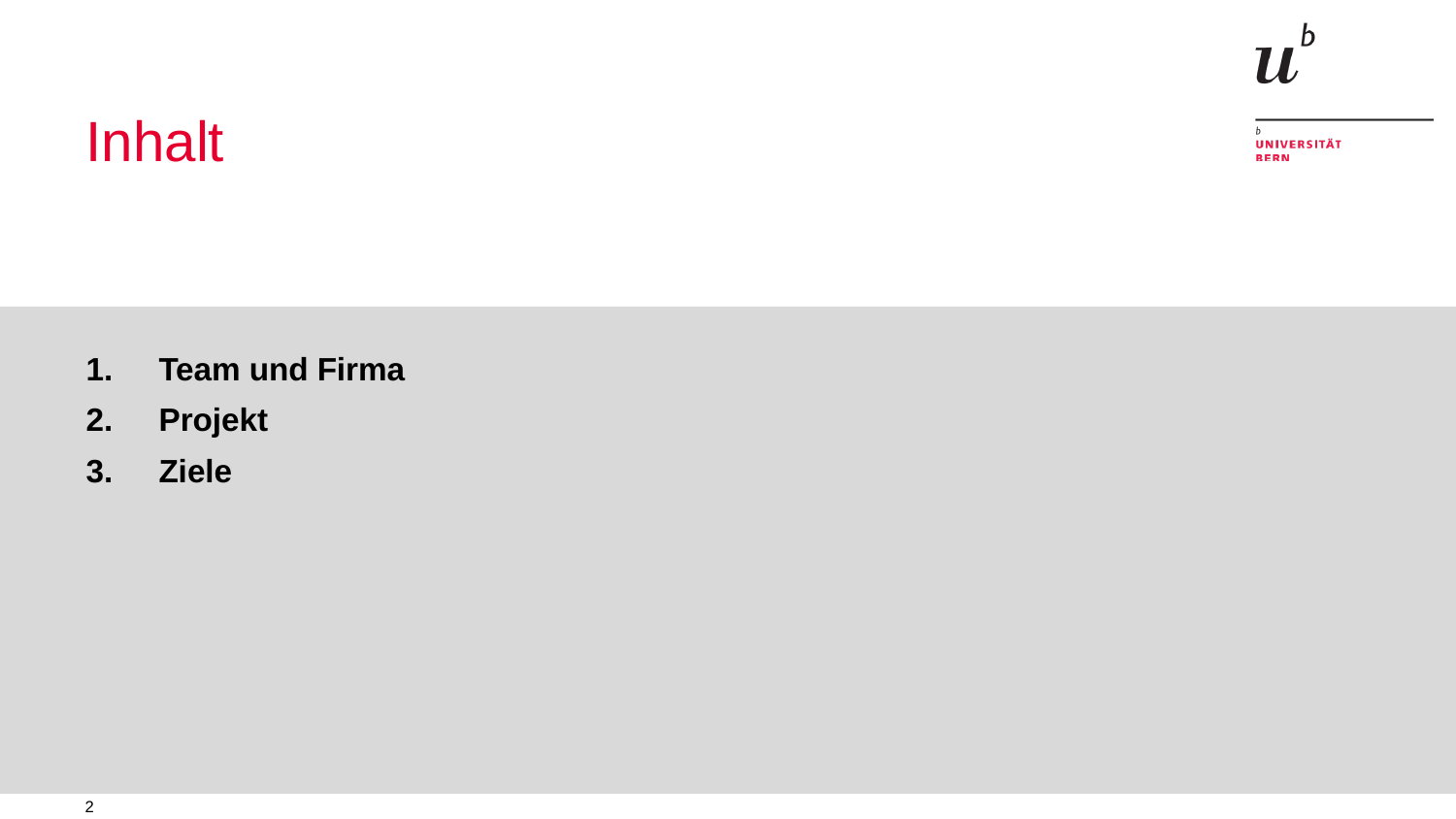

# Inhalt
Team und Firma
Projekt
Ziele